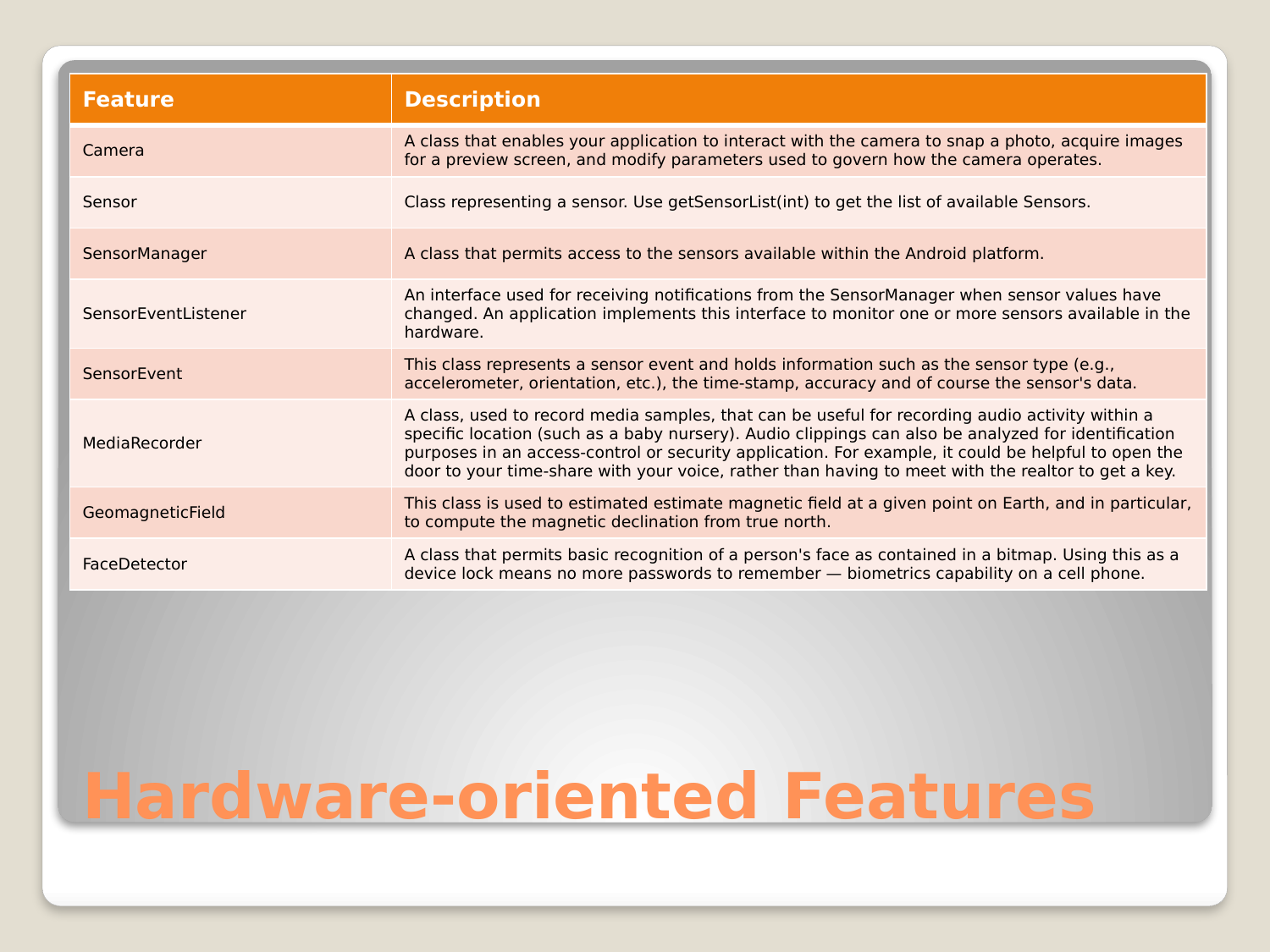

| Feature | Description |
| --- | --- |
| Camera | A class that enables your application to interact with the camera to snap a photo, acquire images for a preview screen, and modify parameters used to govern how the camera operates. |
| Sensor | Class representing a sensor. Use getSensorList(int) to get the list of available Sensors. |
| SensorManager | A class that permits access to the sensors available within the Android platform. |
| SensorEventListener | An interface used for receiving notifications from the SensorManager when sensor values have changed. An application implements this interface to monitor one or more sensors available in the hardware. |
| SensorEvent | This class represents a sensor event and holds information such as the sensor type (e.g., accelerometer, orientation, etc.), the time-stamp, accuracy and of course the sensor's data. |
| MediaRecorder | A class, used to record media samples, that can be useful for recording audio activity within a specific location (such as a baby nursery). Audio clippings can also be analyzed for identification purposes in an access-control or security application. For example, it could be helpful to open the door to your time-share with your voice, rather than having to meet with the realtor to get a key. |
| GeomagneticField | This class is used to estimated estimate magnetic field at a given point on Earth, and in particular, to compute the magnetic declination from true north. |
| FaceDetector | A class that permits basic recognition of a person's face as contained in a bitmap. Using this as a device lock means no more passwords to remember — biometrics capability on a cell phone. |
# Hardware-oriented Features